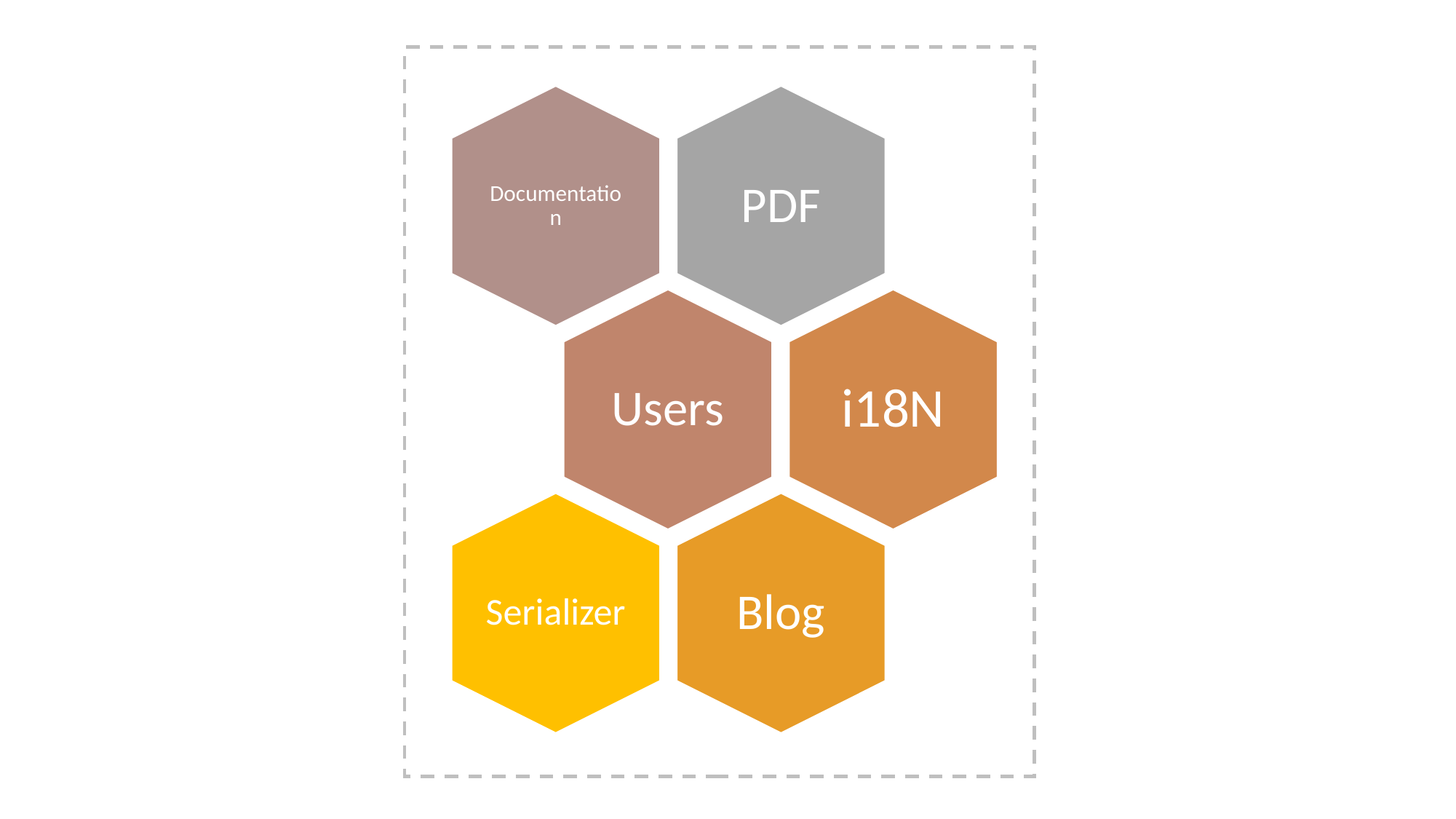

Symfony2  app
PDF
Documentation
Users
i18N
Blog
Serializer